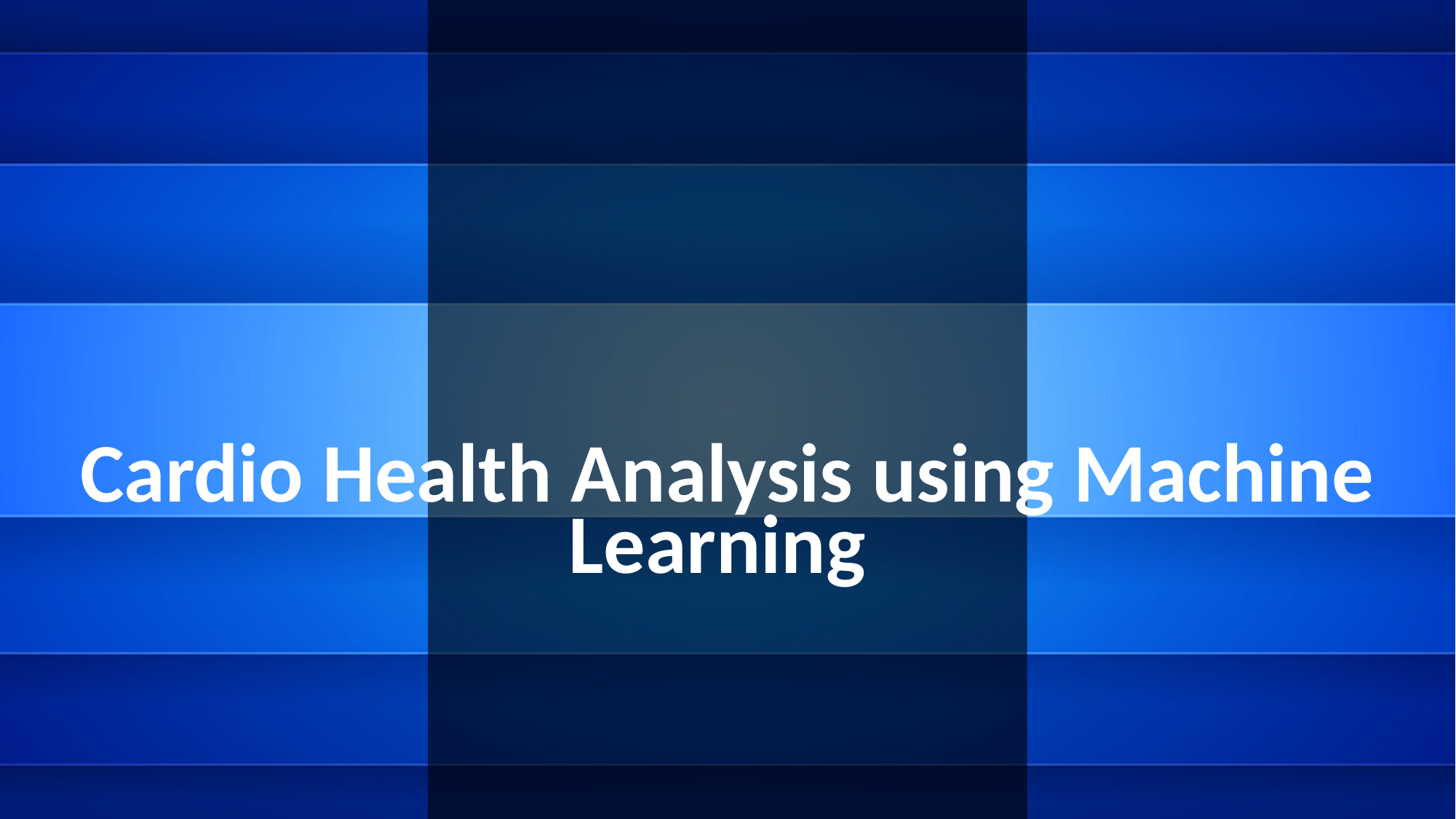

# Cardio Health Analysis using Machine Learning